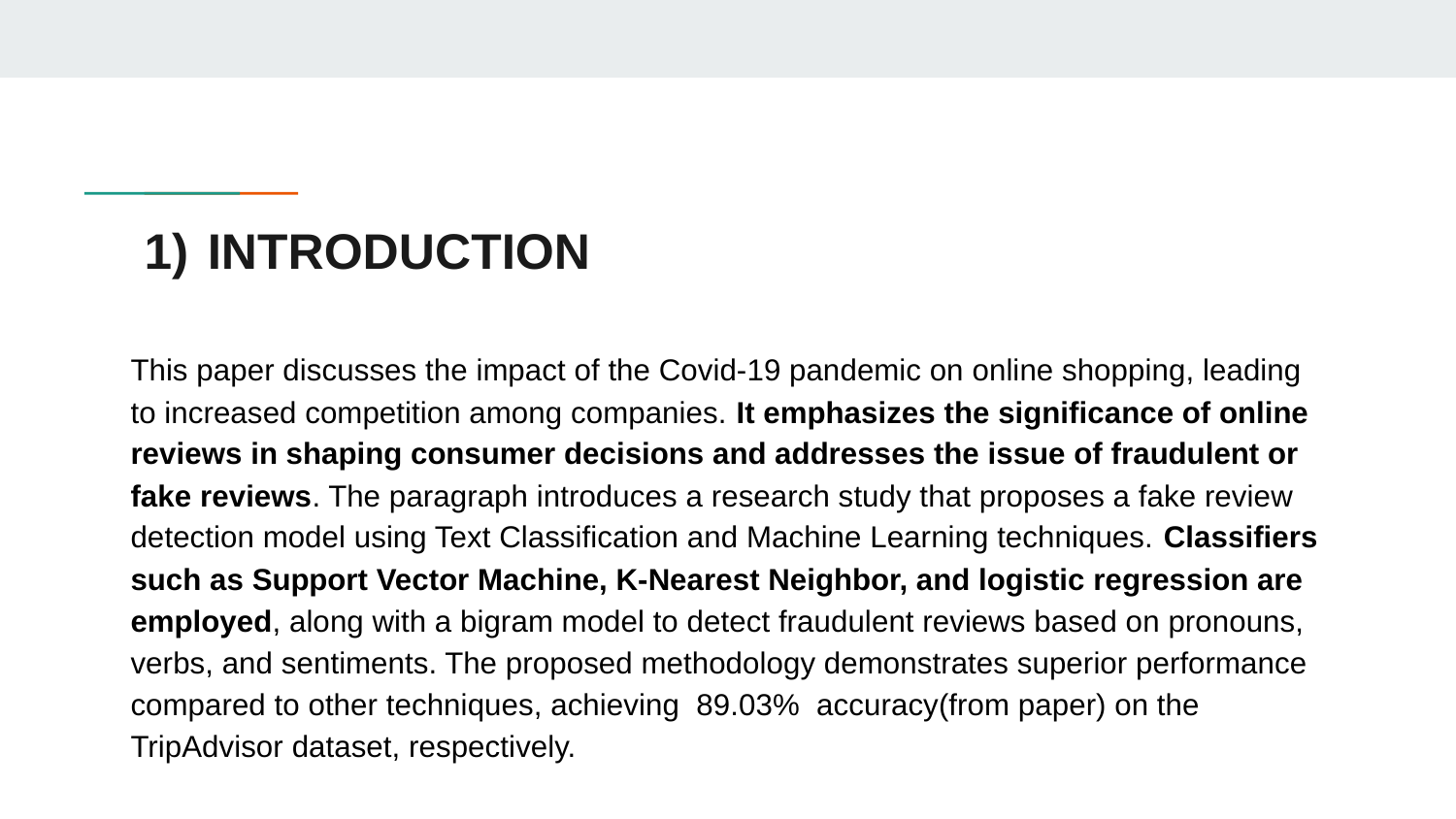

# INTRODUCTION
This paper discusses the impact of the Covid-19 pandemic on online shopping, leading to increased competition among companies. It emphasizes the significance of online reviews in shaping consumer decisions and addresses the issue of fraudulent or fake reviews. The paragraph introduces a research study that proposes a fake review detection model using Text Classification and Machine Learning techniques. Classifiers such as Support Vector Machine, K-Nearest Neighbor, and logistic regression are employed, along with a bigram model to detect fraudulent reviews based on pronouns, verbs, and sentiments. The proposed methodology demonstrates superior performance compared to other techniques, achieving  89.03%  accuracy(from paper) on the  TripAdvisor dataset, respectively.